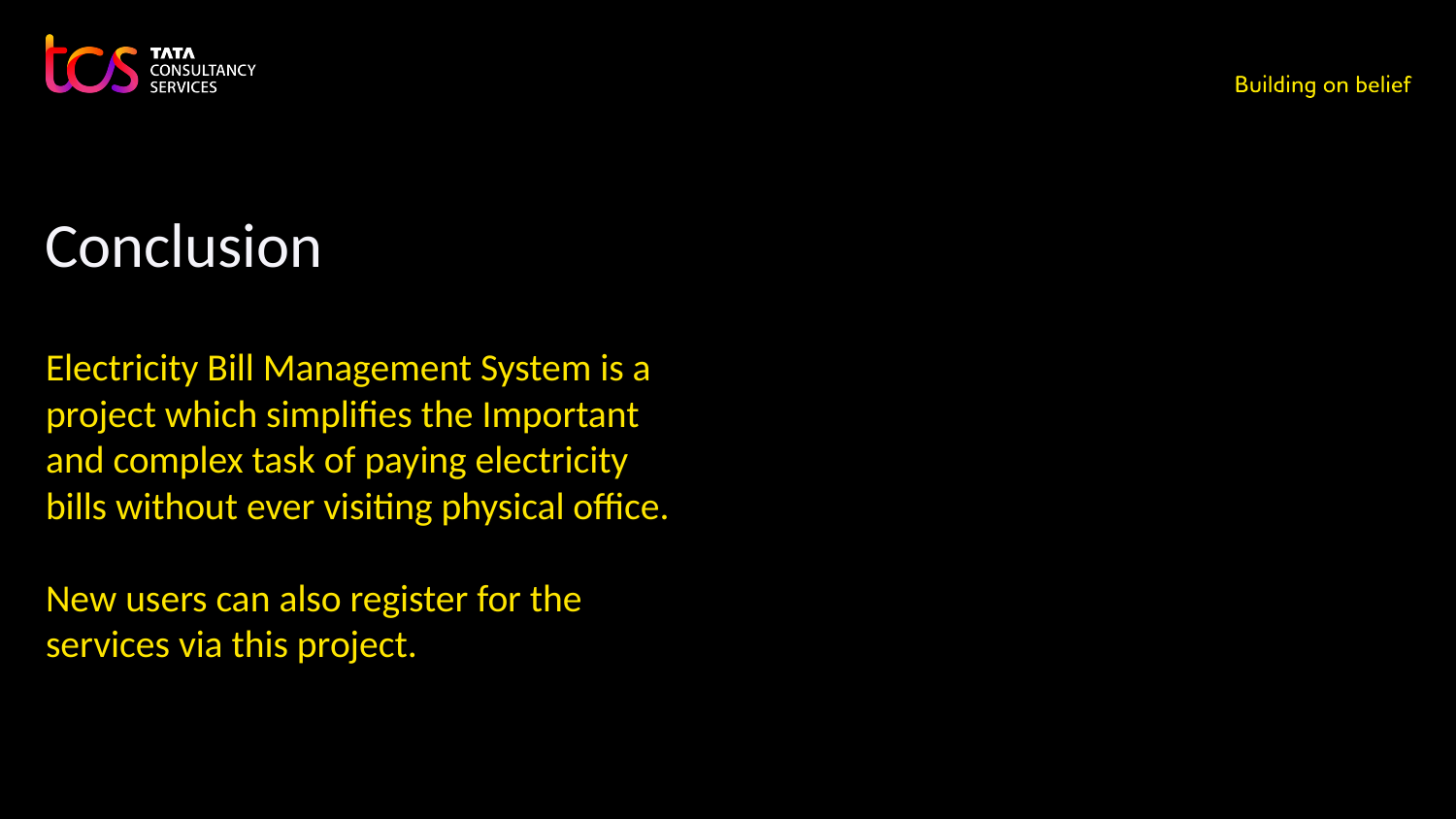

# Conclusion
Electricity Bill Management System is a project which simplifies the Important and complex task of paying electricity bills without ever visiting physical office.

New users can also register for the services via this project.